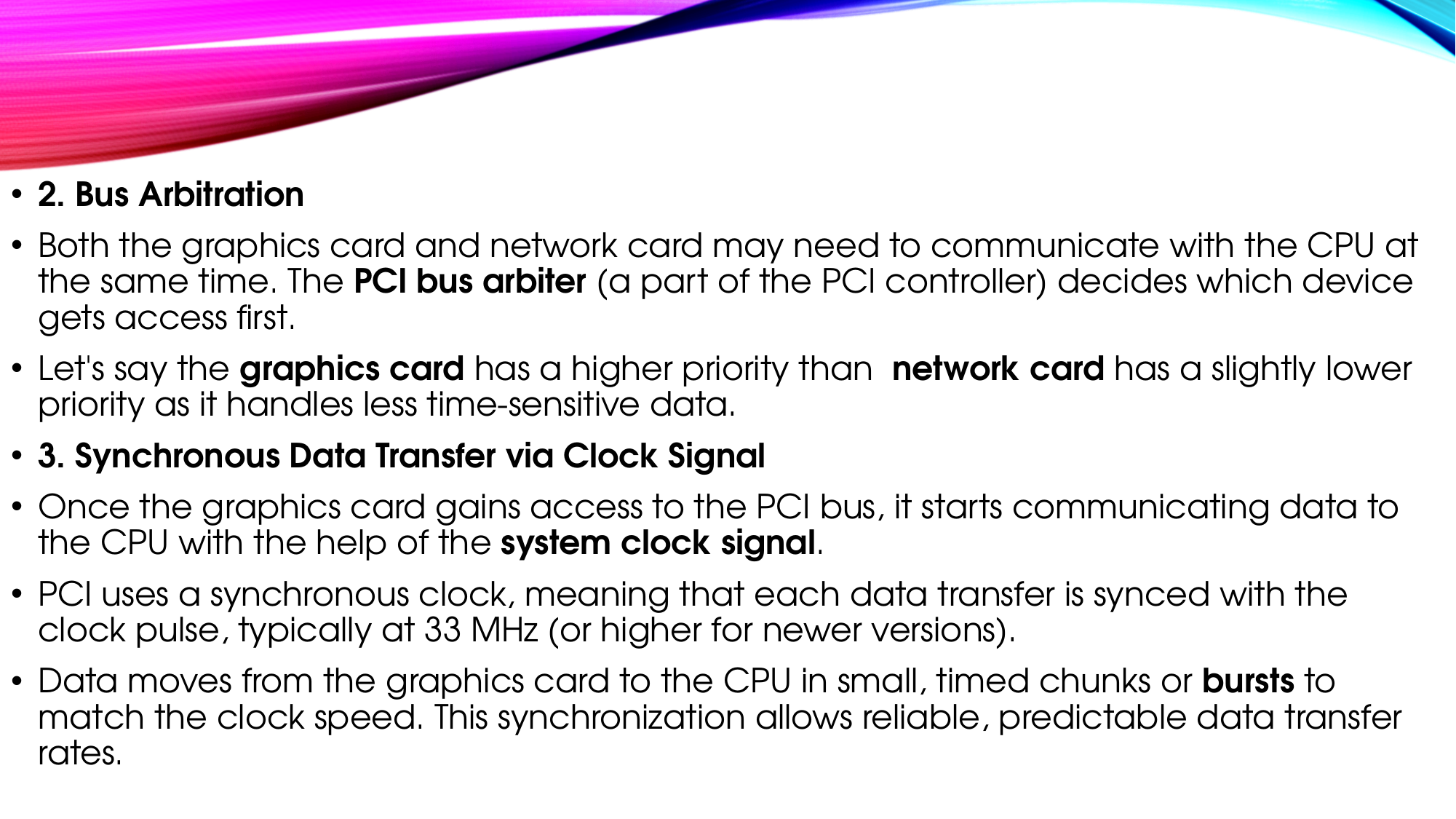

2. Bus Arbitration
Both the graphics card and network card may need to communicate with the CPU at the same time. The PCI bus arbiter (a part of the PCI controller) decides which device gets access first.
Let's say the graphics card has a higher priority than  network card has a slightly lower priority as it handles less time-sensitive data.
3. Synchronous Data Transfer via Clock Signal
Once the graphics card gains access to the PCI bus, it starts communicating data to the CPU with the help of the system clock signal.
PCI uses a synchronous clock, meaning that each data transfer is synced with the clock pulse, typically at 33 MHz (or higher for newer versions).
Data moves from the graphics card to the CPU in small, timed chunks or bursts to match the clock speed. This synchronization allows reliable, predictable data transfer rates.